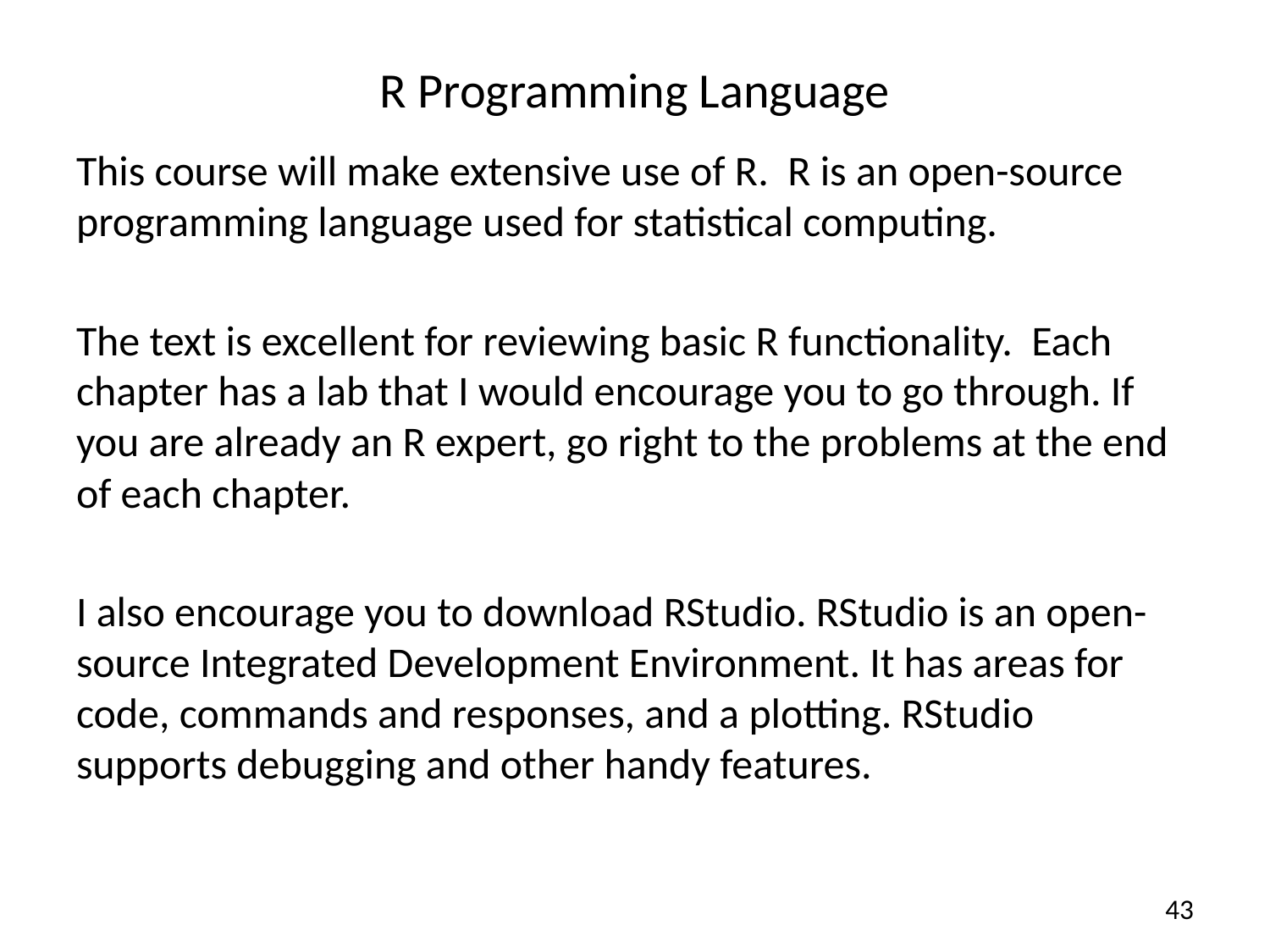

# R Programming Language
This course will make extensive use of R.  R is an open-source programming language used for statistical computing.

The text is excellent for reviewing basic R functionality.  Each chapter has a lab that I would encourage you to go through. If you are already an R expert, go right to the problems at the end of each chapter.

I also encourage you to download RStudio. RStudio is an open-source Integrated Development Environment. It has areas for code, commands and responses, and a plotting. RStudio supports debugging and other handy features.
43